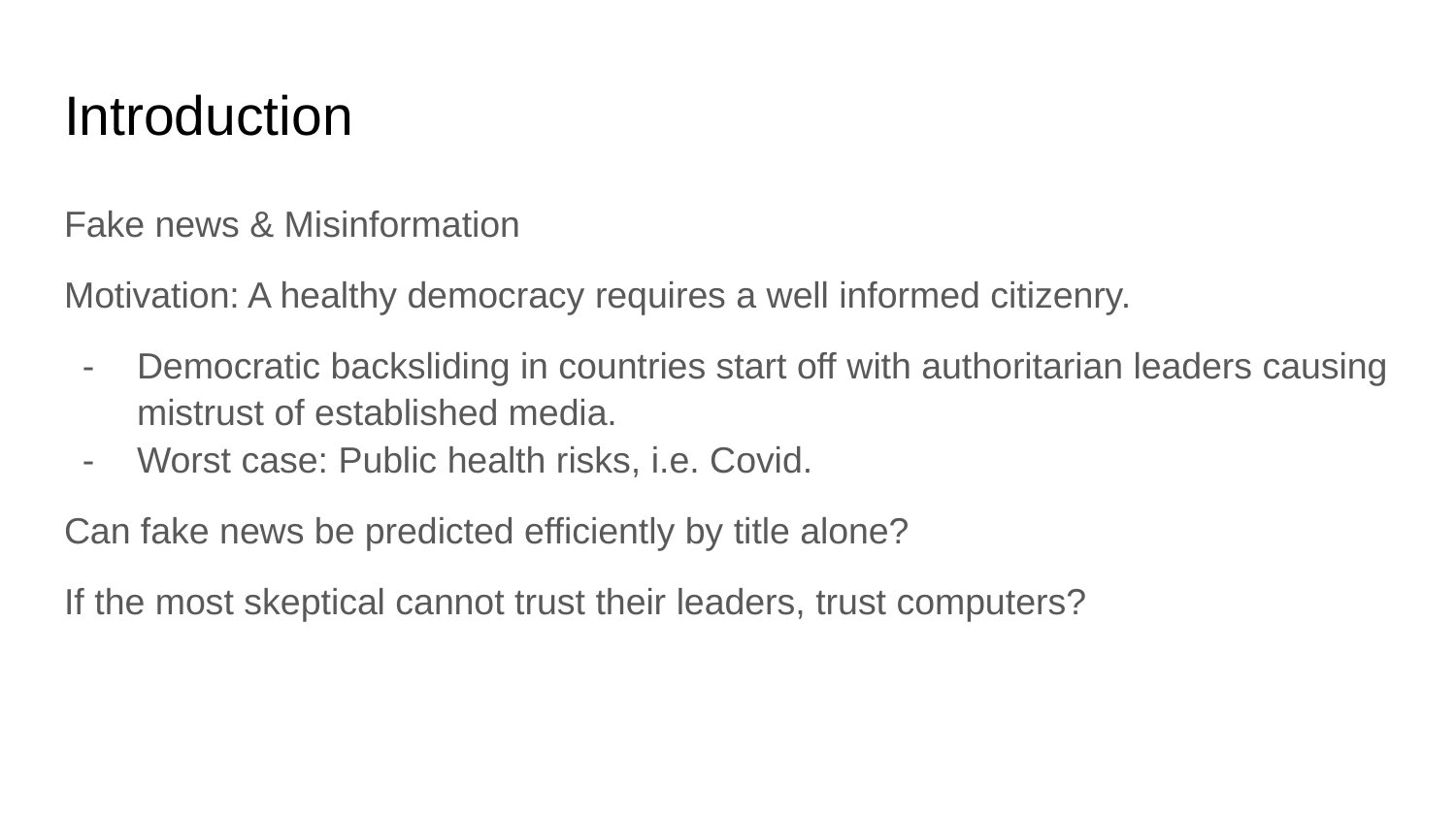

# Introduction
Fake news & Misinformation
Motivation: A healthy democracy requires a well informed citizenry.
Democratic backsliding in countries start off with authoritarian leaders causing mistrust of established media.
Worst case: Public health risks, i.e. Covid.
Can fake news be predicted efficiently by title alone?
If the most skeptical cannot trust their leaders, trust computers?